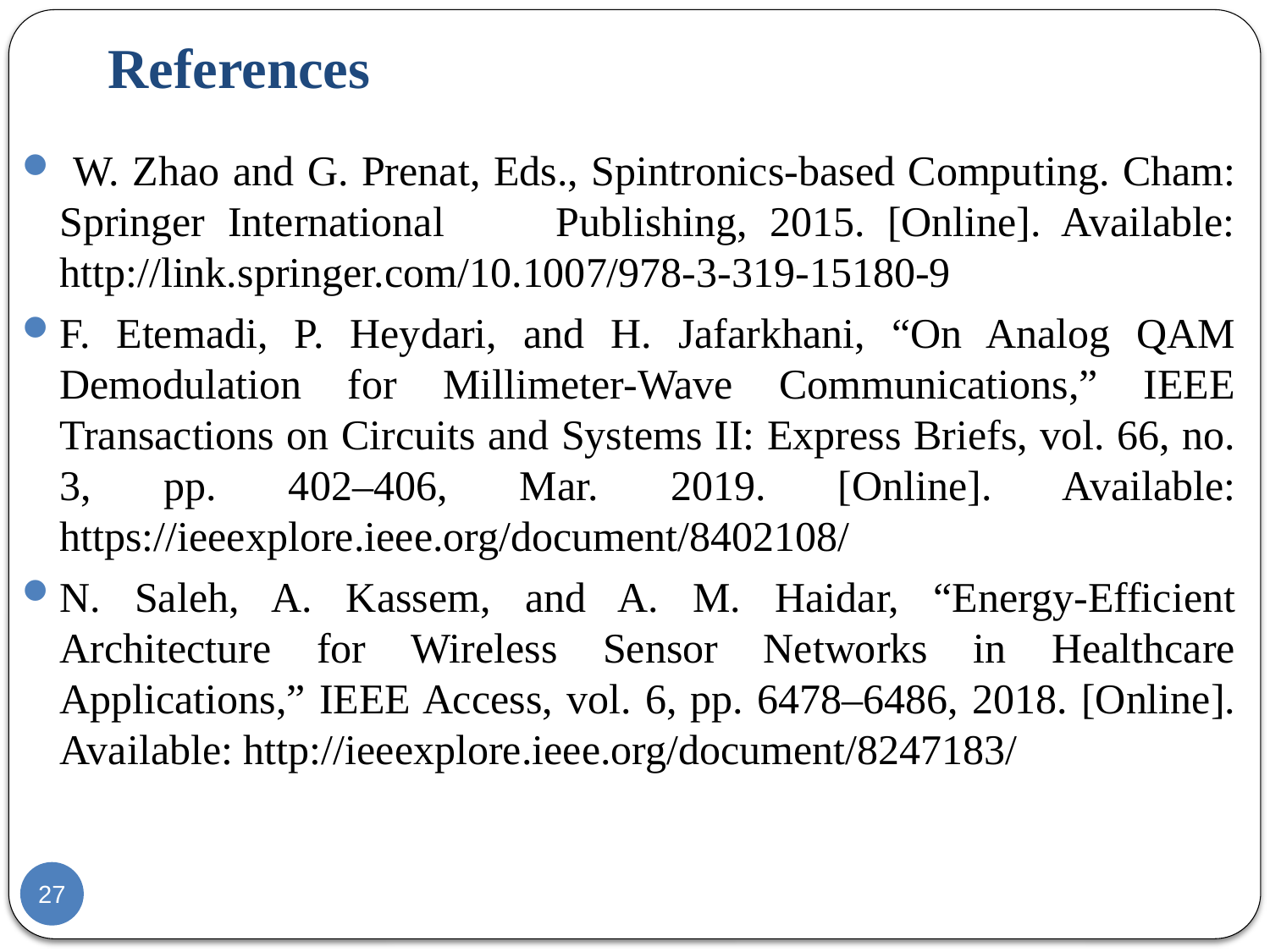

# References
 W. Zhao and G. Prenat, Eds., Spintronics-based Computing. Cham: Springer International     Publishing, 2015. [Online]. Available: http://link.springer.com/10.1007/978-3-319-15180-9
F. Etemadi, P. Heydari, and H. Jafarkhani, “On Analog QAM Demodulation for Millimeter-Wave Communications,” IEEE Transactions on Circuits and Systems II: Express Briefs, vol. 66, no. 3, pp. 402–406, Mar. 2019. [Online]. Available: https://ieeexplore.ieee.org/document/8402108/
N. Saleh, A. Kassem, and A. M. Haidar, “Energy-Efficient Architecture for Wireless Sensor Networks in Healthcare Applications,” IEEE Access, vol. 6, pp. 6478–6486, 2018. [Online]. Available: http://ieeexplore.ieee.org/document/8247183/
27